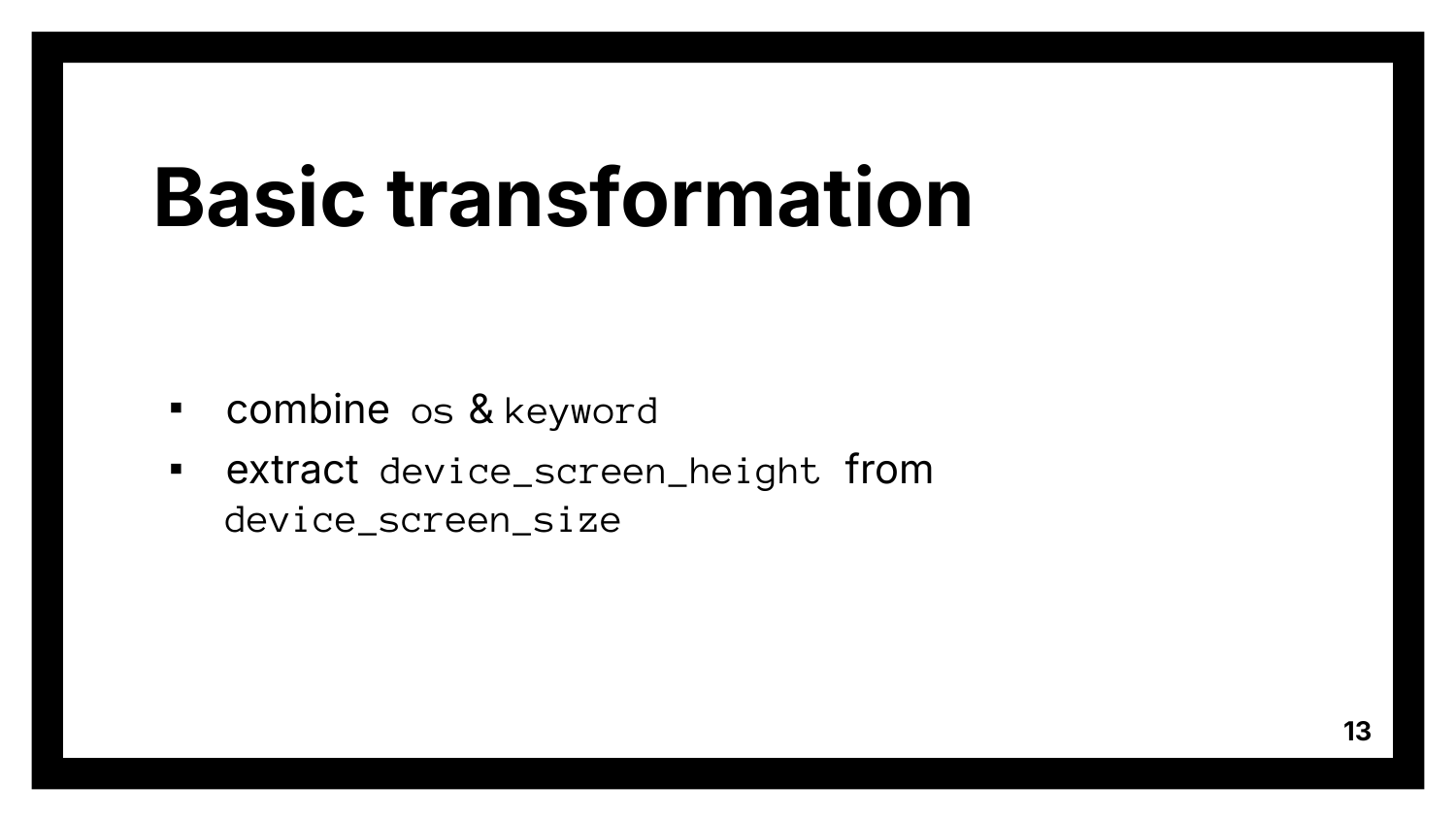

# Basic transformation
combine os & keyword
extract device_screen_height from device_screen_size
13